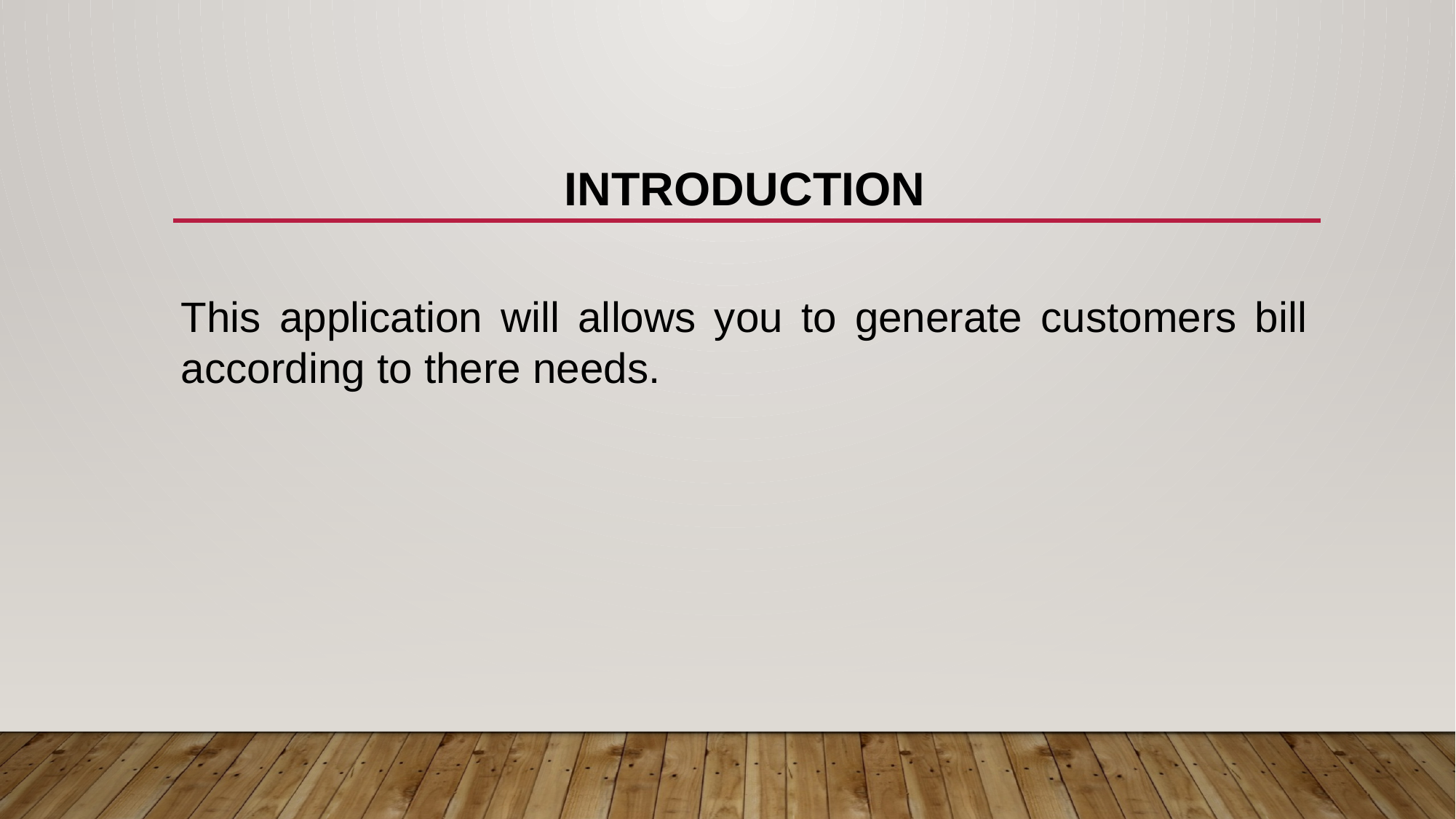

# Introduction
This application will allows you to generate customers bill according to there needs.